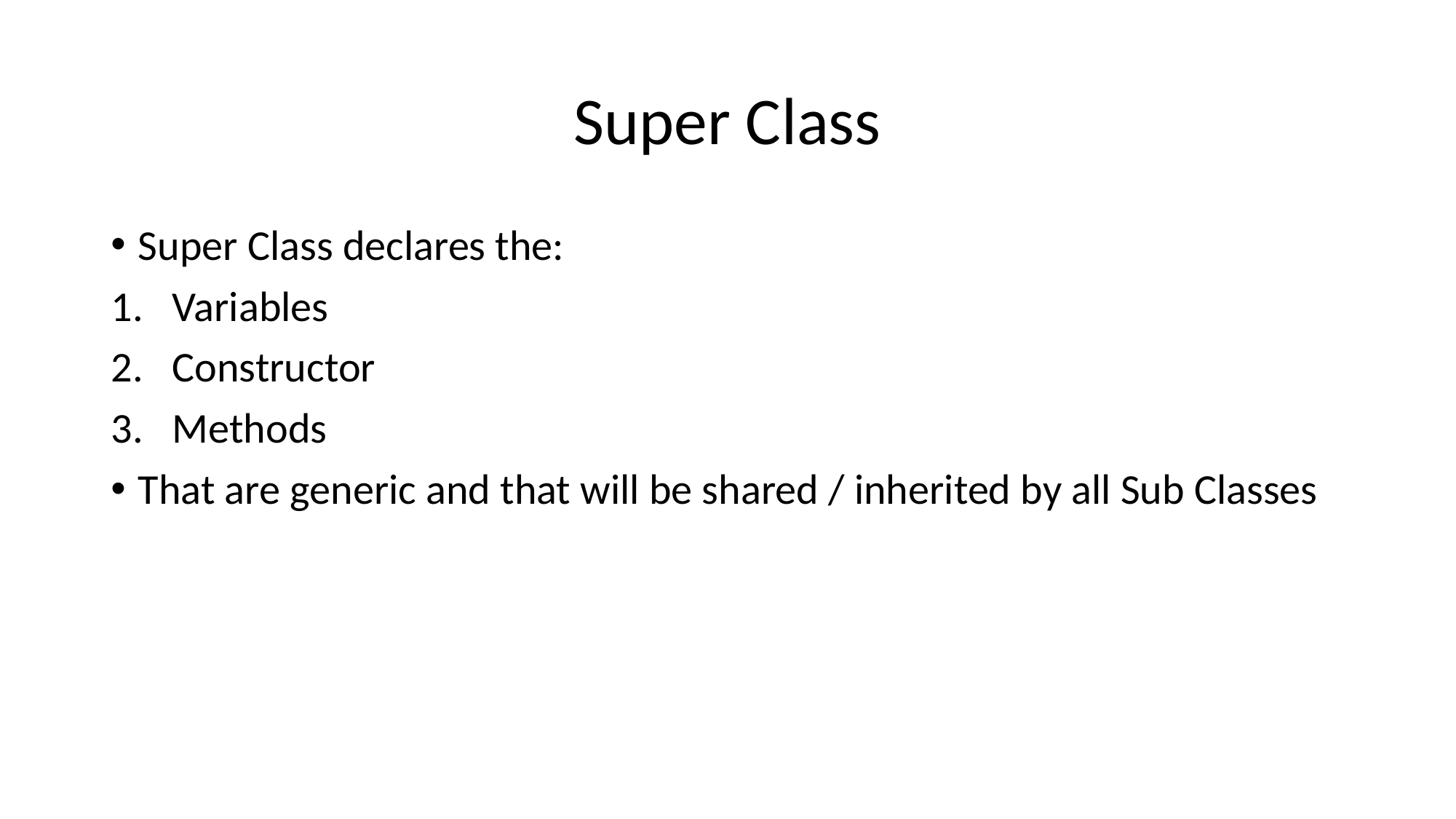

# Super Class
Super Class declares the:
Variables
Constructor
Methods
That are generic and that will be shared / inherited by all Sub Classes